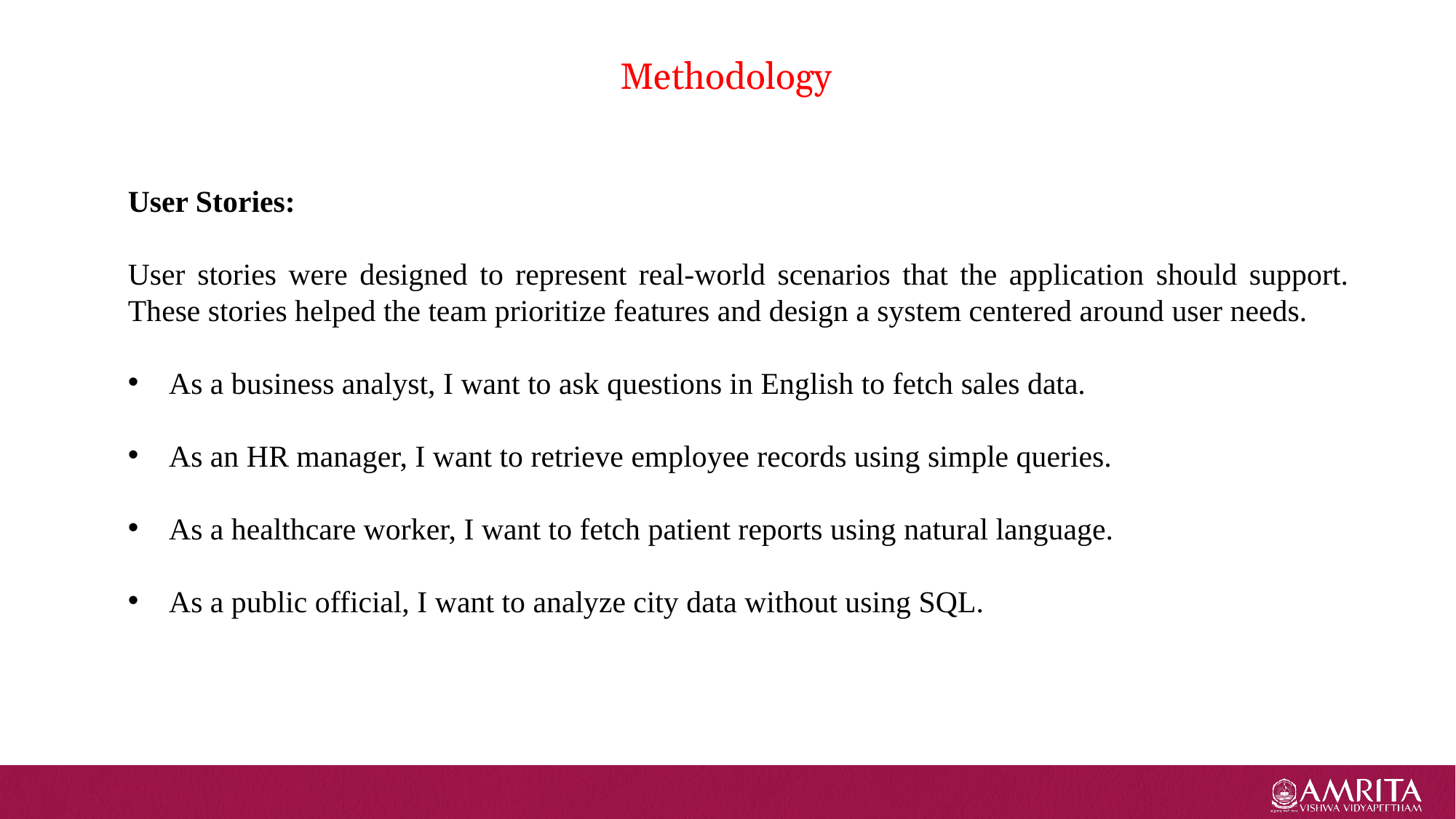

# Methodology
User Stories:

User stories were designed to represent real-world scenarios that the application should support. These stories helped the team prioritize features and design a system centered around user needs.

As a business analyst, I want to ask questions in English to fetch sales data.

As an HR manager, I want to retrieve employee records using simple queries.

As a healthcare worker, I want to fetch patient reports using natural language.

As a public official, I want to analyze city data without using SQL.

8